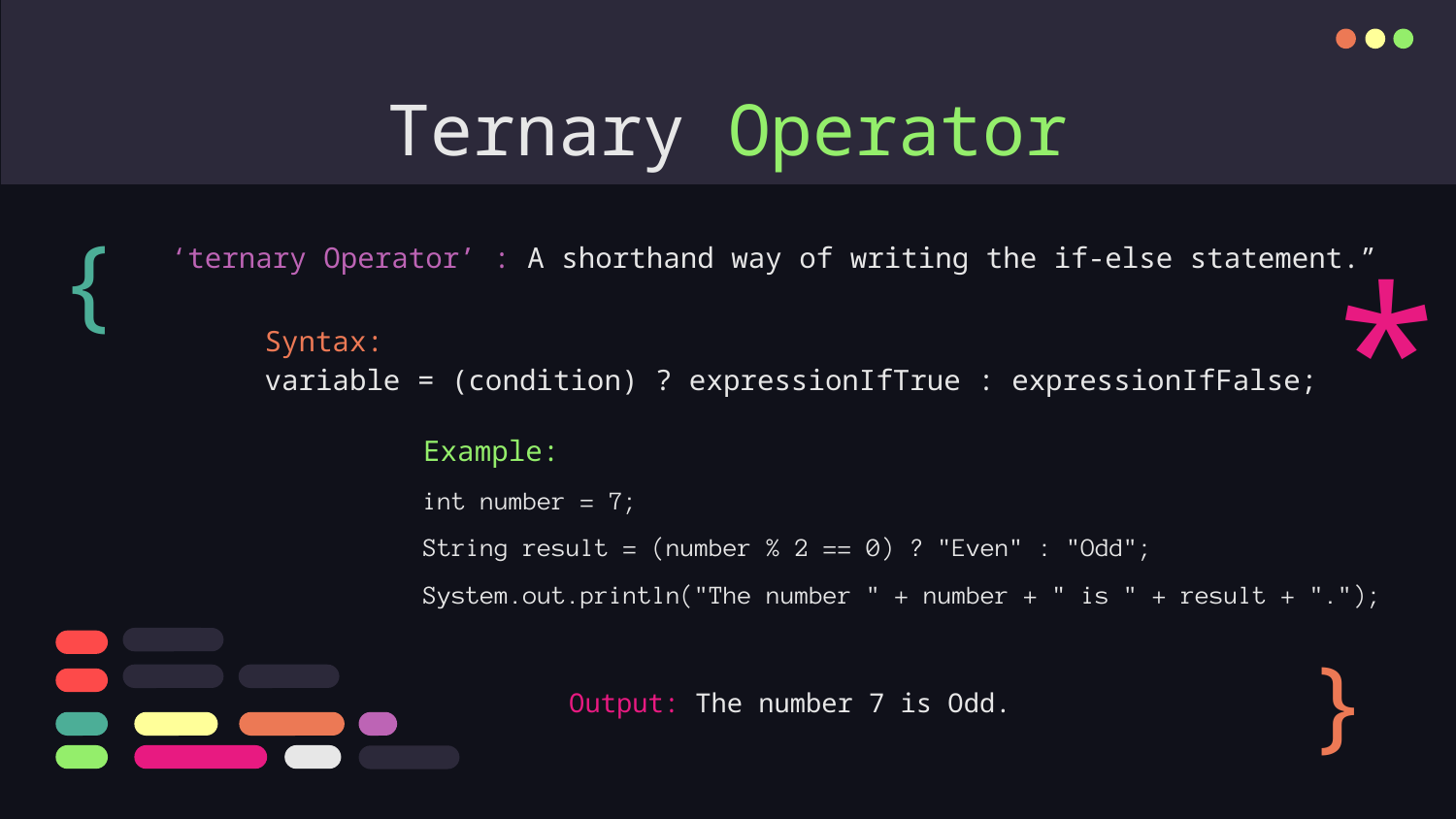

# Ternary Operator
{
*
‘ternary Operator’ : A shorthand way of writing the if-else statement.”
Syntax:
variable = (condition) ? expressionIfTrue : expressionIfFalse;
Example:
int number = 7;
String result = (number % 2 == 0) ? "Even" : "Odd";
System.out.println("The number " + number + " is " + result + ".");

	Output: The number 7 is Odd.

}